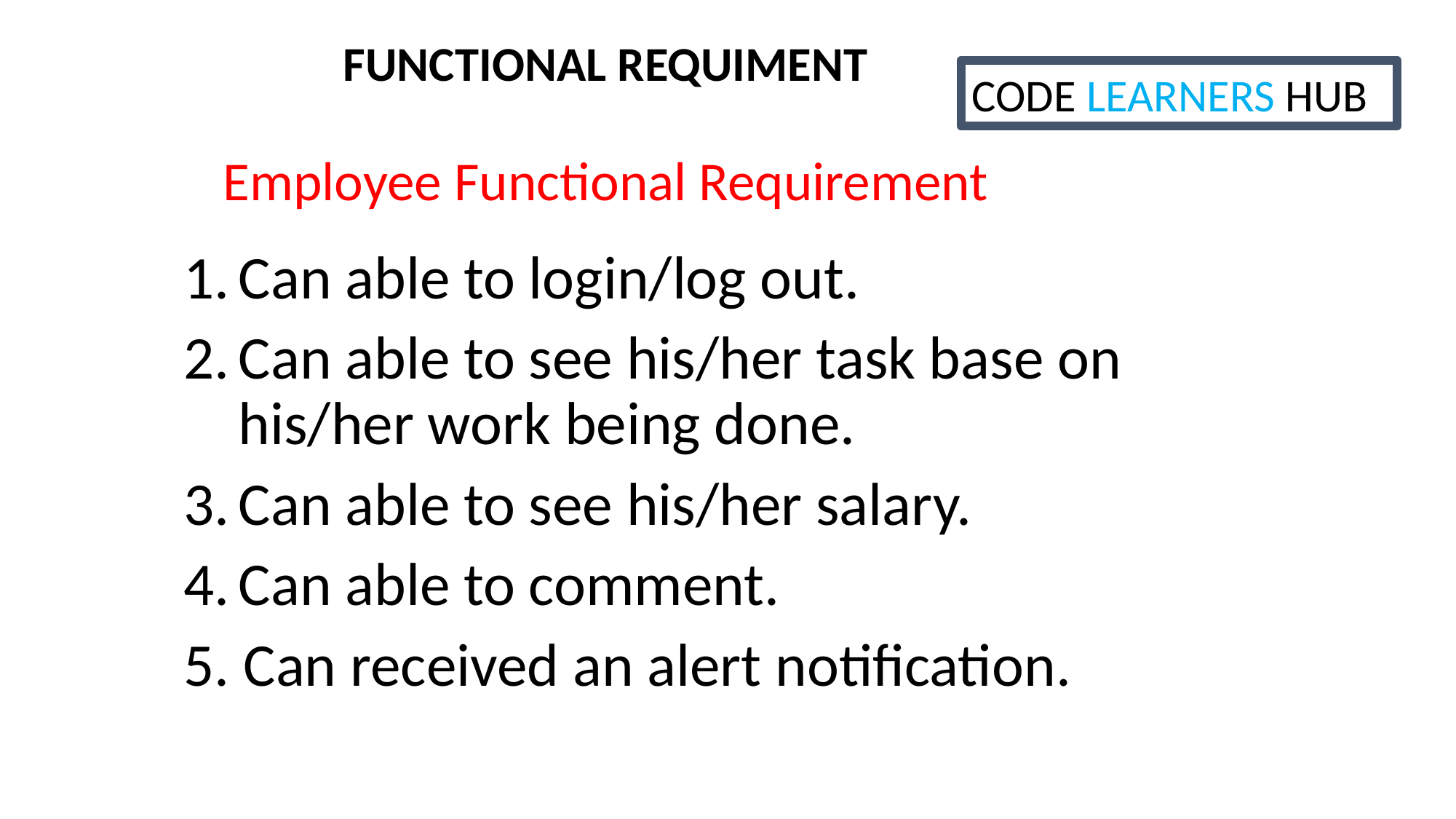

FUNCTIONAL REQUIMENT

CODE LEARNERS HUB
Employee Functional Requirement
Can able to login/log out.
Can able to see his/her task base on his/her work being done.
Can able to see his/her salary.
Can able to comment.
5. Can received an alert notification.